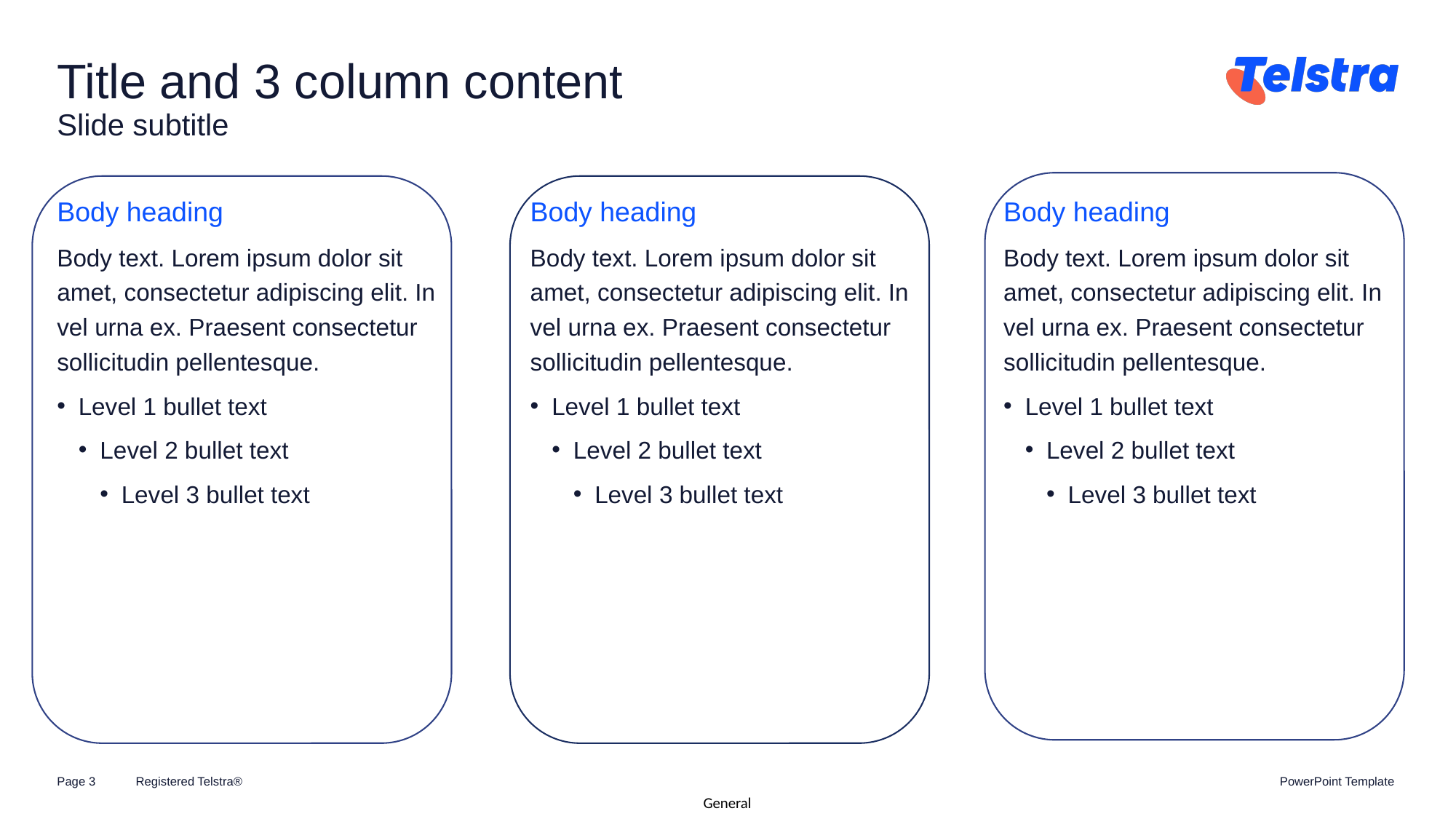

Title and 3 column content
Slide subtitle

Body heading
Body text. Lorem ipsum dolor sit amet, consectetur adipiscing elit. In vel urna ex. Praesent consectetur sollicitudin pellentesque.
Level 1 bullet text
Level 2 bullet text
Level 3 bullet text
Body heading
Body text. Lorem ipsum dolor sit amet, consectetur adipiscing elit. In vel urna ex. Praesent consectetur sollicitudin pellentesque.
Level 1 bullet text
Level 2 bullet text
Level 3 bullet text
Body heading
Body text. Lorem ipsum dolor sit amet, consectetur adipiscing elit. In vel urna ex. Praesent consectetur sollicitudin pellentesque.
Level 1 bullet text
Level 2 bullet text
Level 3 bullet text
Registered Telstra®
Page 3
PowerPoint Template